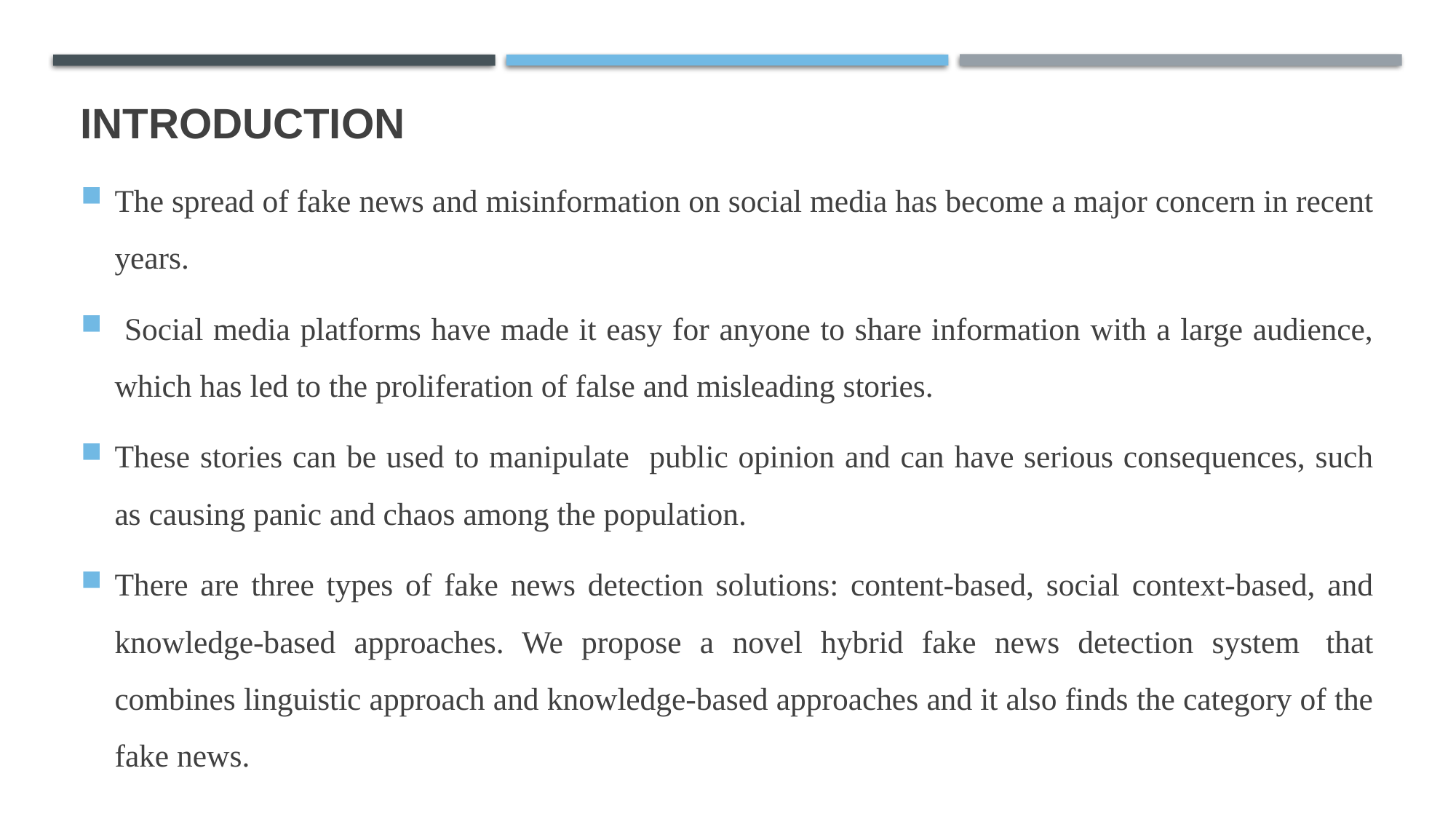

# INTRODUCTION
The spread of fake news and misinformation on social media has become a major concern in recent years.
 Social media platforms have made it easy for anyone to share information with a large audience, which has led to the proliferation of false and misleading stories.
These stories can be used to manipulate  public opinion and can have serious consequences, such as causing panic and chaos among the population.
There are three types of fake news detection solutions: content-based, social context-based, and knowledge-based approaches. We propose a novel hybrid fake news detection system  that combines linguistic approach and knowledge-based approaches and it also finds the category of the fake news.